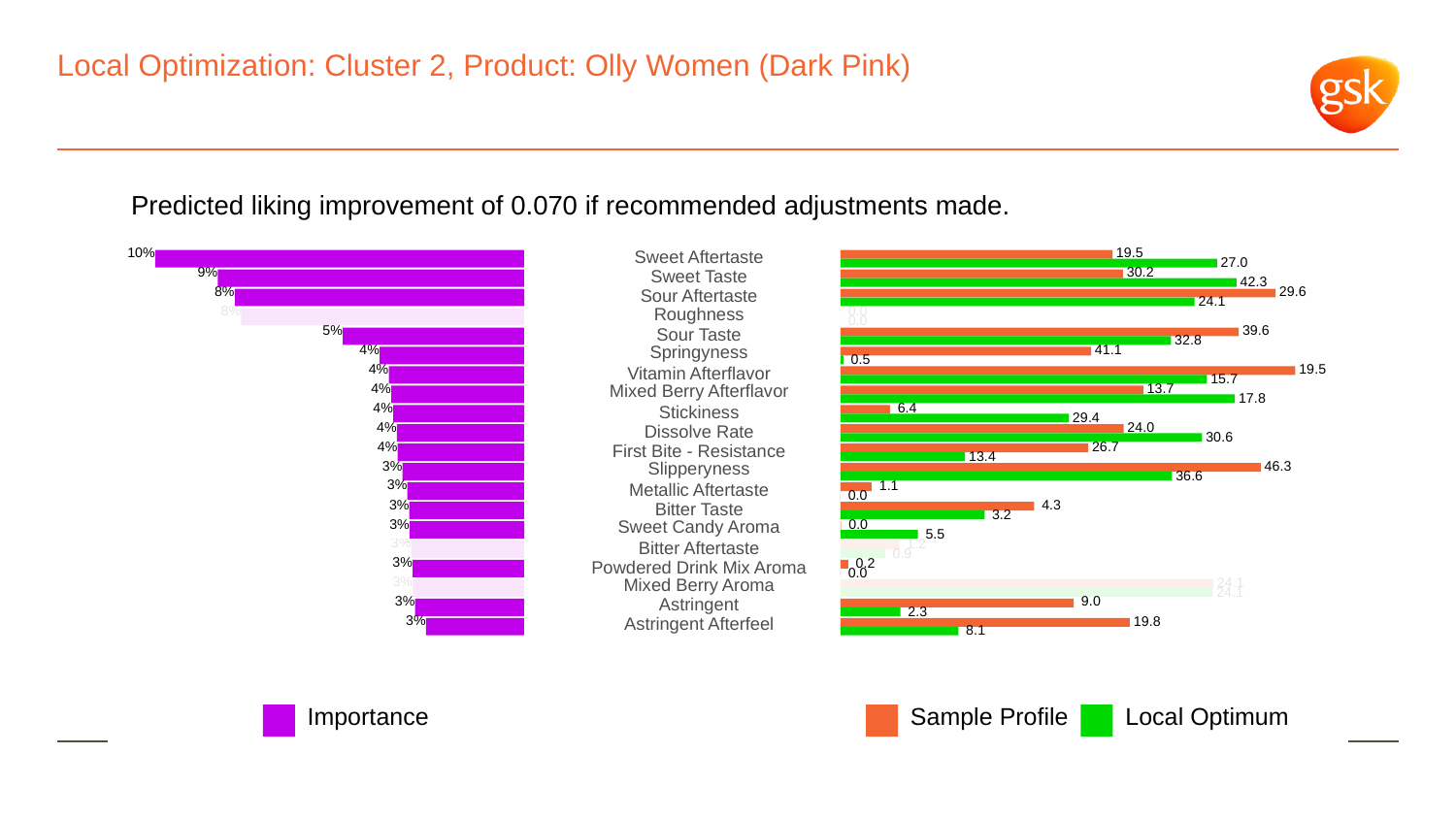

# Local Optimization: Cluster 2, Product: Olly Women (Dark Pink)

Predicted liking improvement of 0.070 if recommended adjustments made.

10%
 19.5

Sweet Aftertaste
 27.0

9%
 30.2

Sweet Taste
 42.3

8%
 29.6

Sour Aftertaste
 24.1

8%
Roughness
  0.0

  0.0

5%
 39.6

Sour Taste
 32.8

4%
Springyness
 41.1

  0.5

4%
 19.5

Vitamin Afterflavor
 15.7

4%
Mixed Berry Afterflavor
 13.7

 17.8

4%
  6.4

Stickiness
 29.4

4%
 24.0

Dissolve Rate
 30.6

4%
 26.7

First Bite - Resistance
 13.4

3%
Slipperyness
 46.3

 36.6

3%
  1.1

Metallic Aftertaste
  0.0

3%
  4.3

Bitter Taste
  3.2

3%
Sweet Candy Aroma
  0.0

  5.5

3%
  1.2

Bitter Aftertaste
  0.9

3%
  0.2

Powdered Drink Mix Aroma
  0.0

3%
Mixed Berry Aroma
 24.1

 24.1

3%
Astringent
  9.0

  2.3

3%
Astringent Afterfeel
 19.8

  8.1

Local Optimum
Sample Profile
Importance